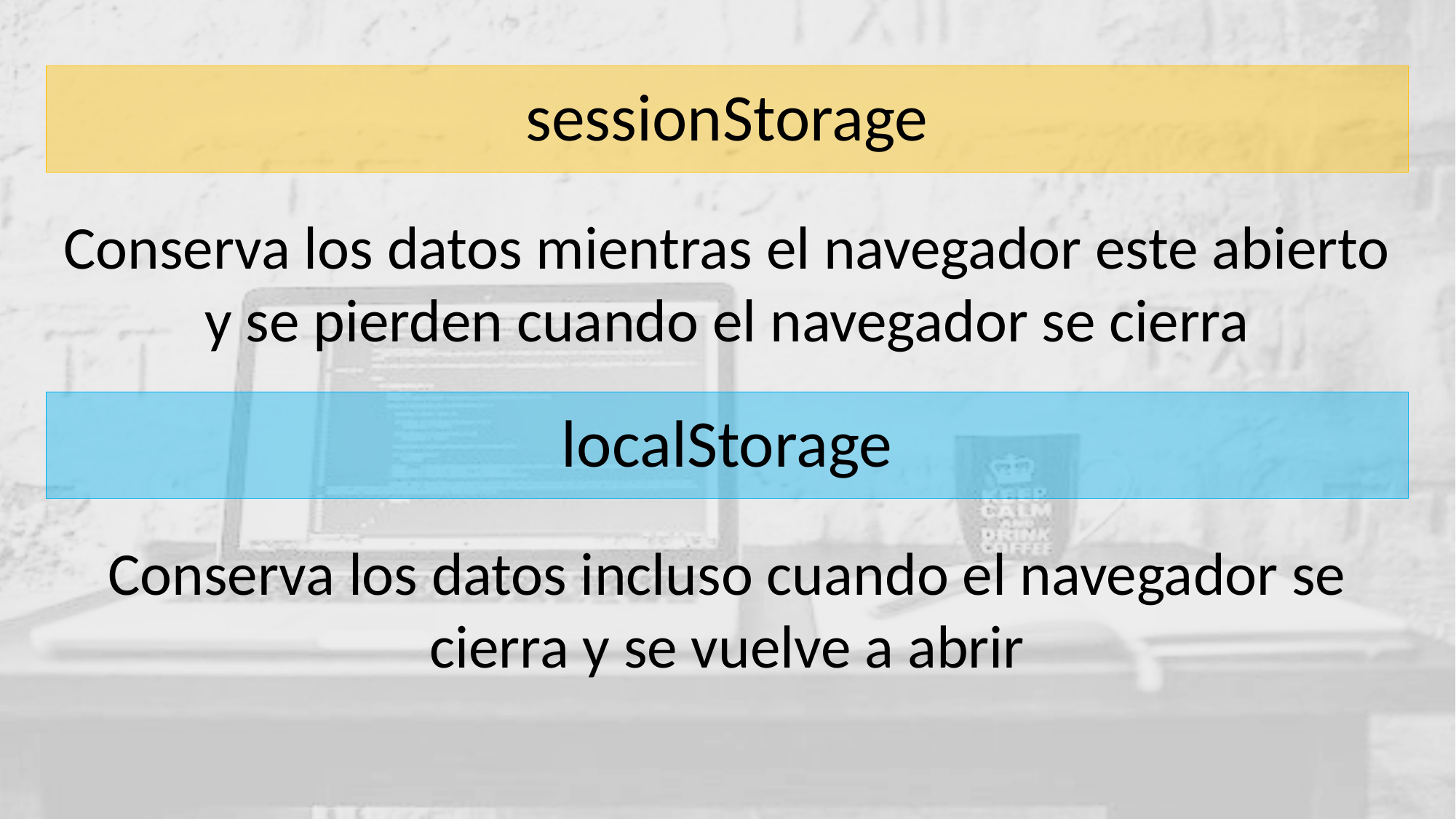

sessionStorage
Conserva los datos mientras el navegador este abierto y se pierden cuando el navegador se cierra
localStorage
Conserva los datos incluso cuando el navegador se cierra y se vuelve a abrir